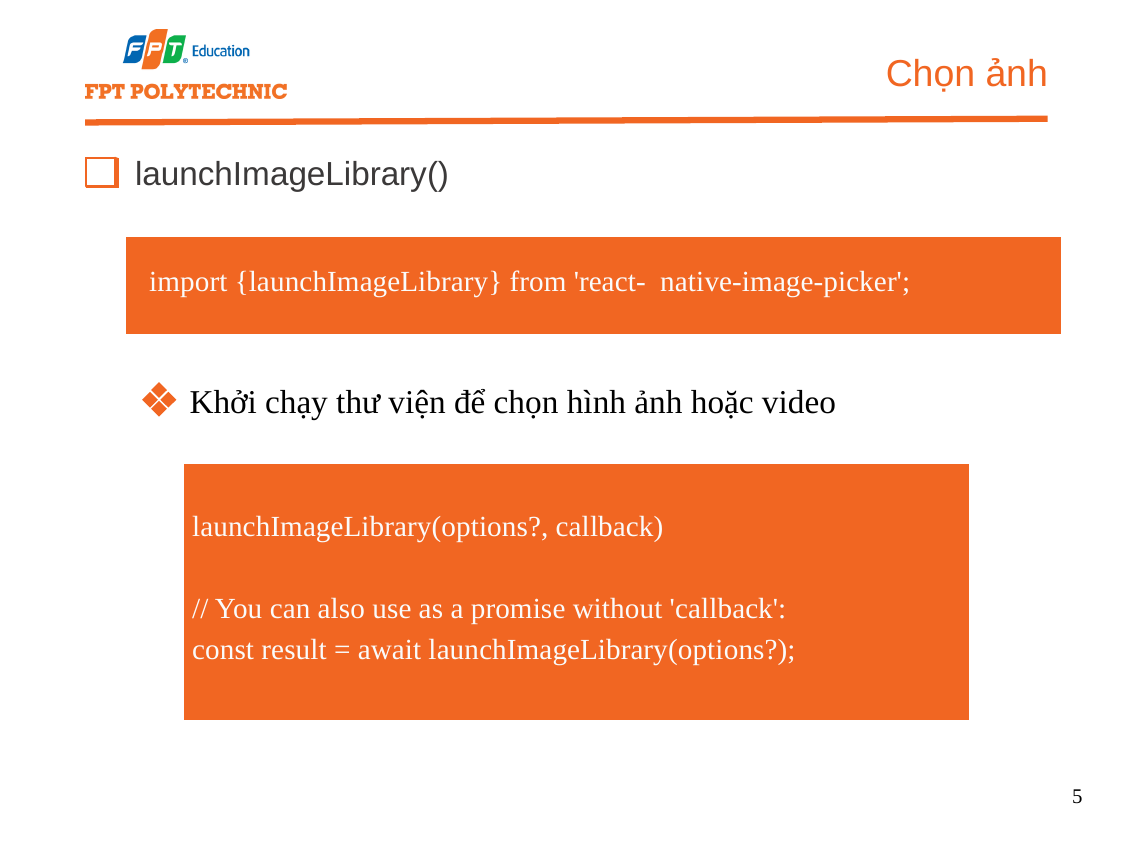

Chọn ảnh

launchImageLibrary()

  import {launchImageLibrary} from 'react-  native-image-picker';
Khởi chạy thư viện để chọn hình ảnh hoặc video

launchImageLibrary(options?, callback)

// You can also use as a promise without 'callback':
const result = await launchImageLibrary(options?);
5